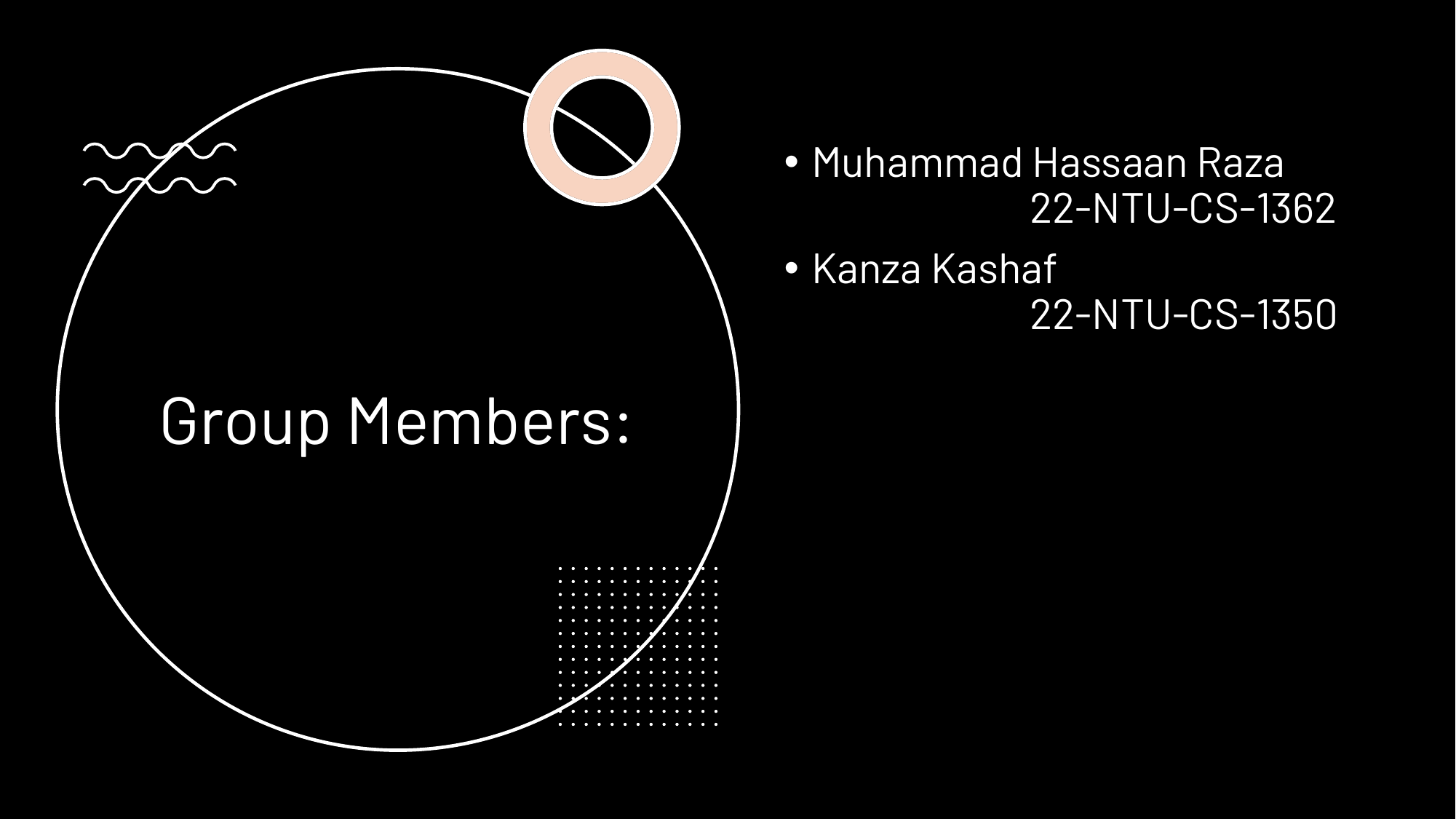

Muhammad Hassaan Raza		22-NTU-CS-1362
Kanza Kashaf 				22-NTU-CS-1350

# Group Members: